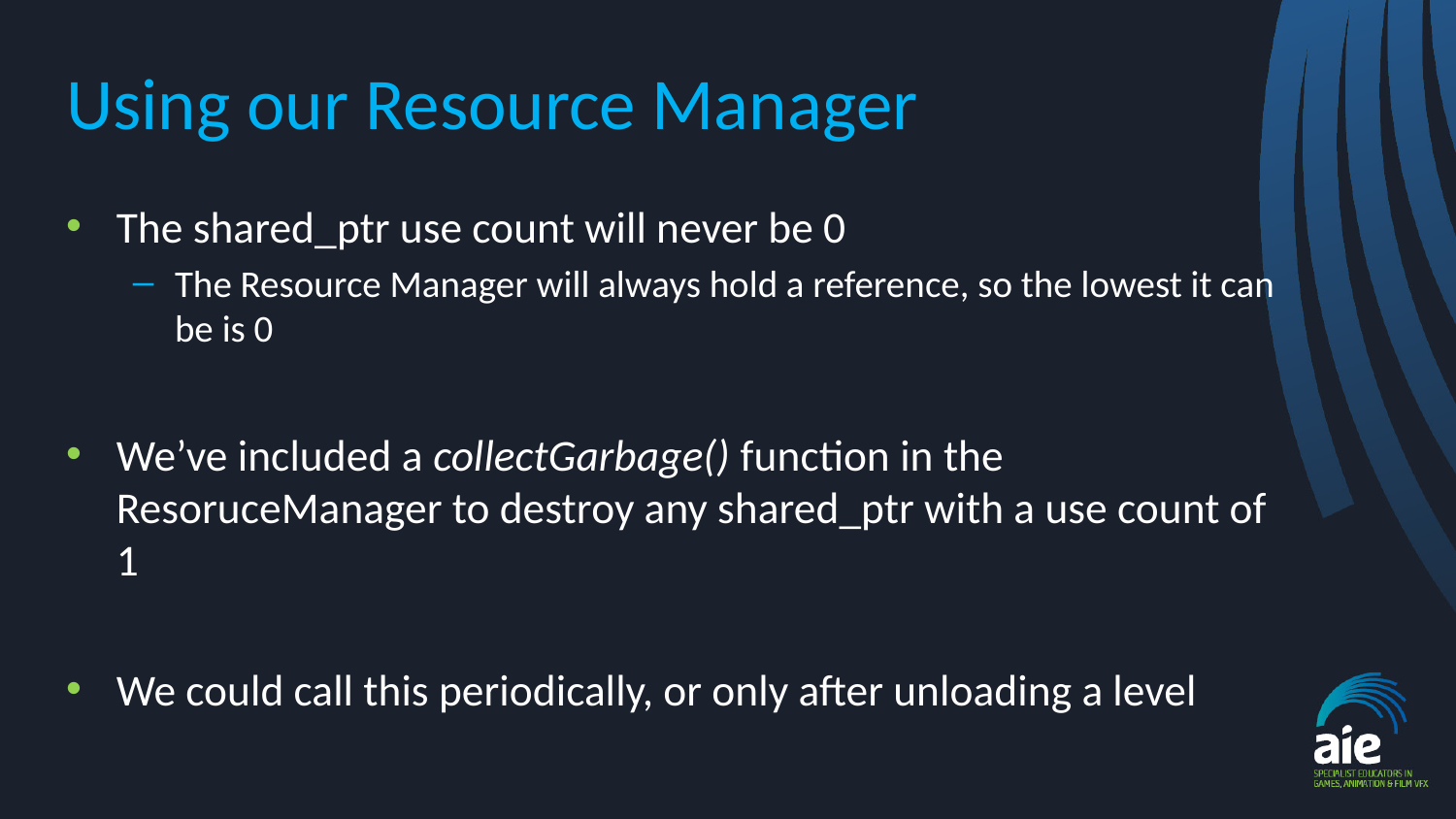

# Using our Resource Manager
The shared_ptr use count will never be 0
The Resource Manager will always hold a reference, so the lowest it can be is 0

We’ve included a collectGarbage() function in the ResoruceManager to destroy any shared_ptr with a use count of 1

We could call this periodically, or only after unloading a level